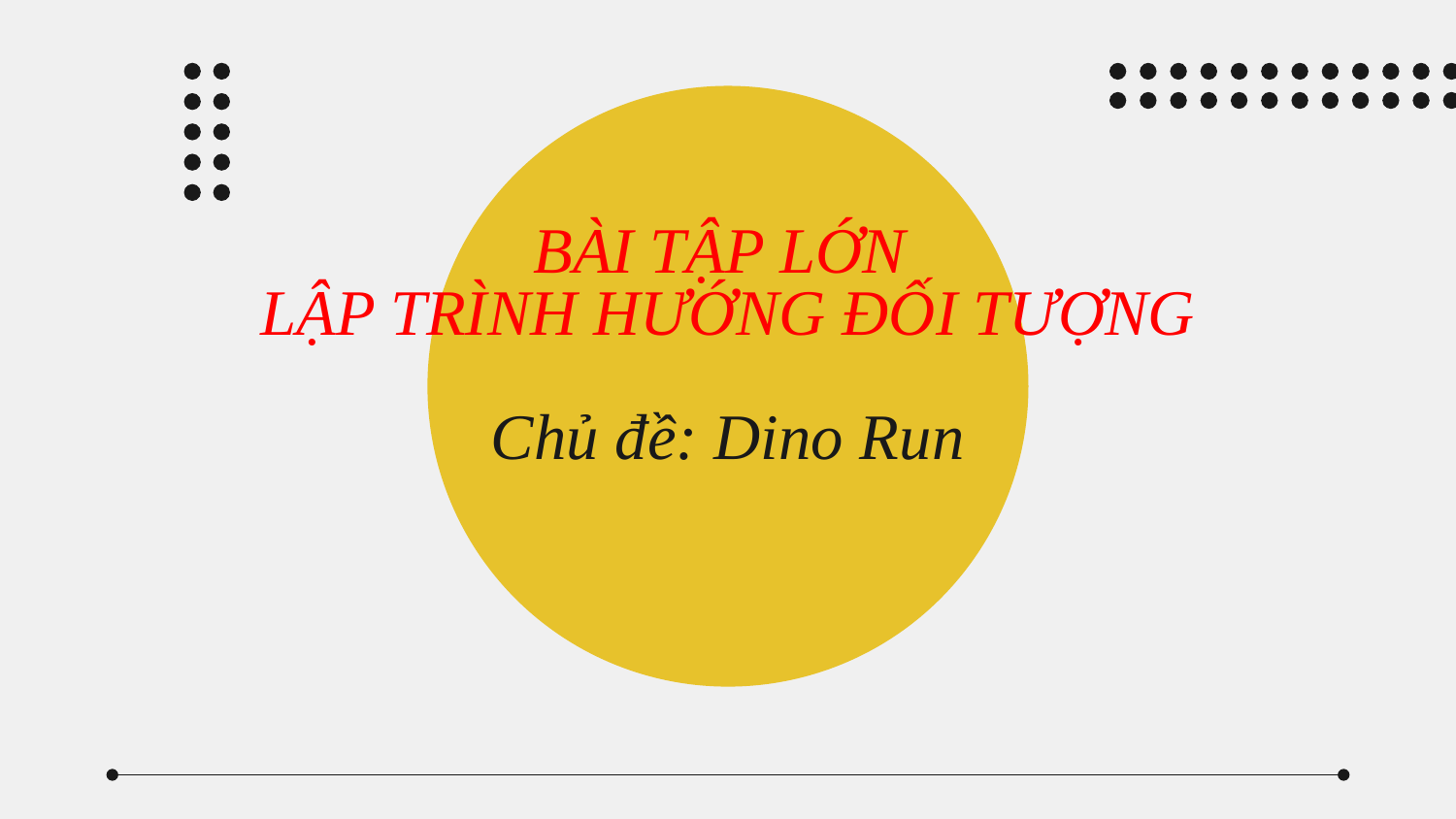

# BÀI TẬP LỚN LẬP TRÌNH HƯỚNG ĐỐI TƯỢNG Chủ đề: Dino Run